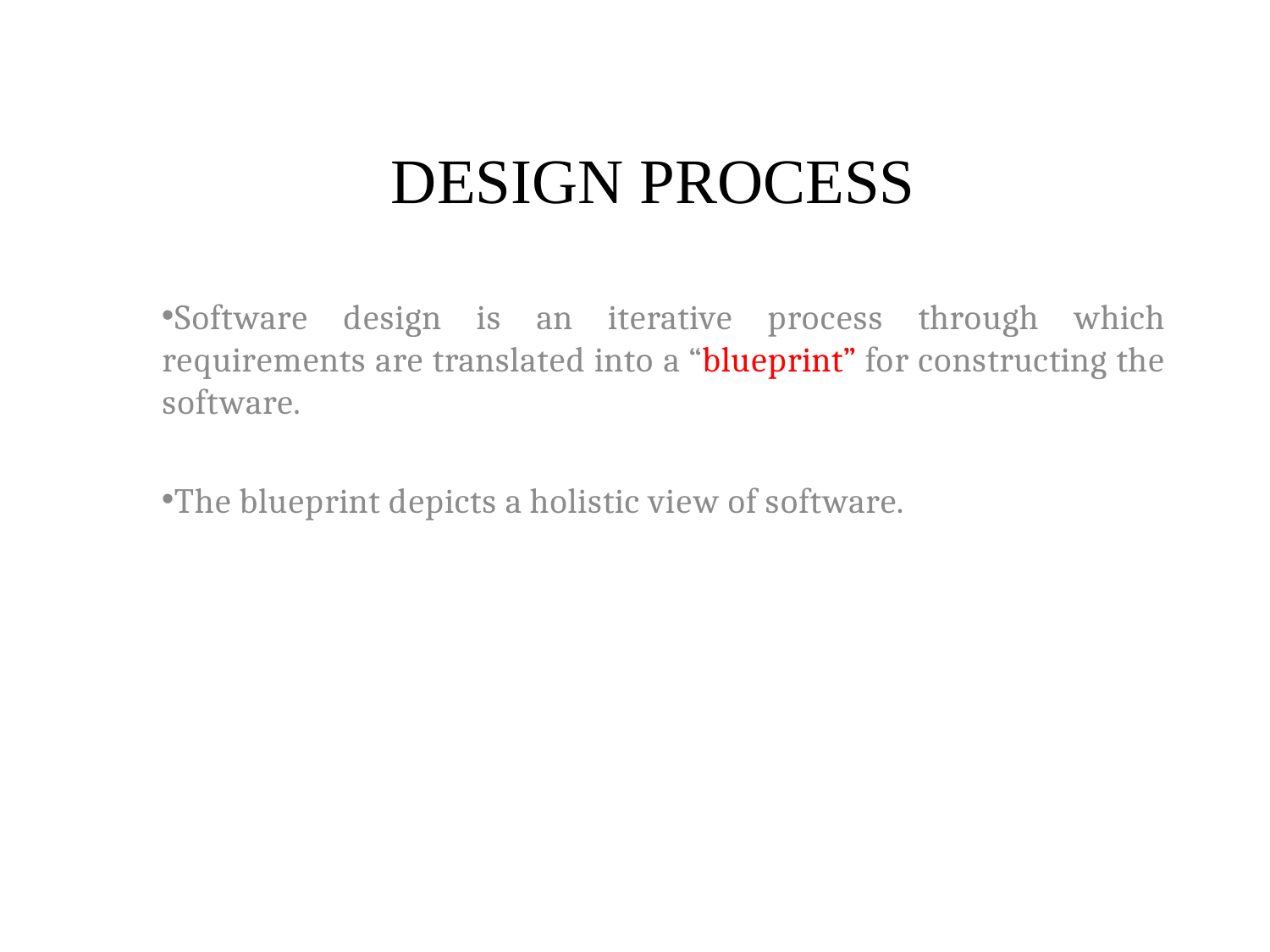

# DESIGN PROCESS
Software design is an iterative process through which requirements are translated into a “blueprint” for constructing the software.

The blueprint depicts a holistic view of software.